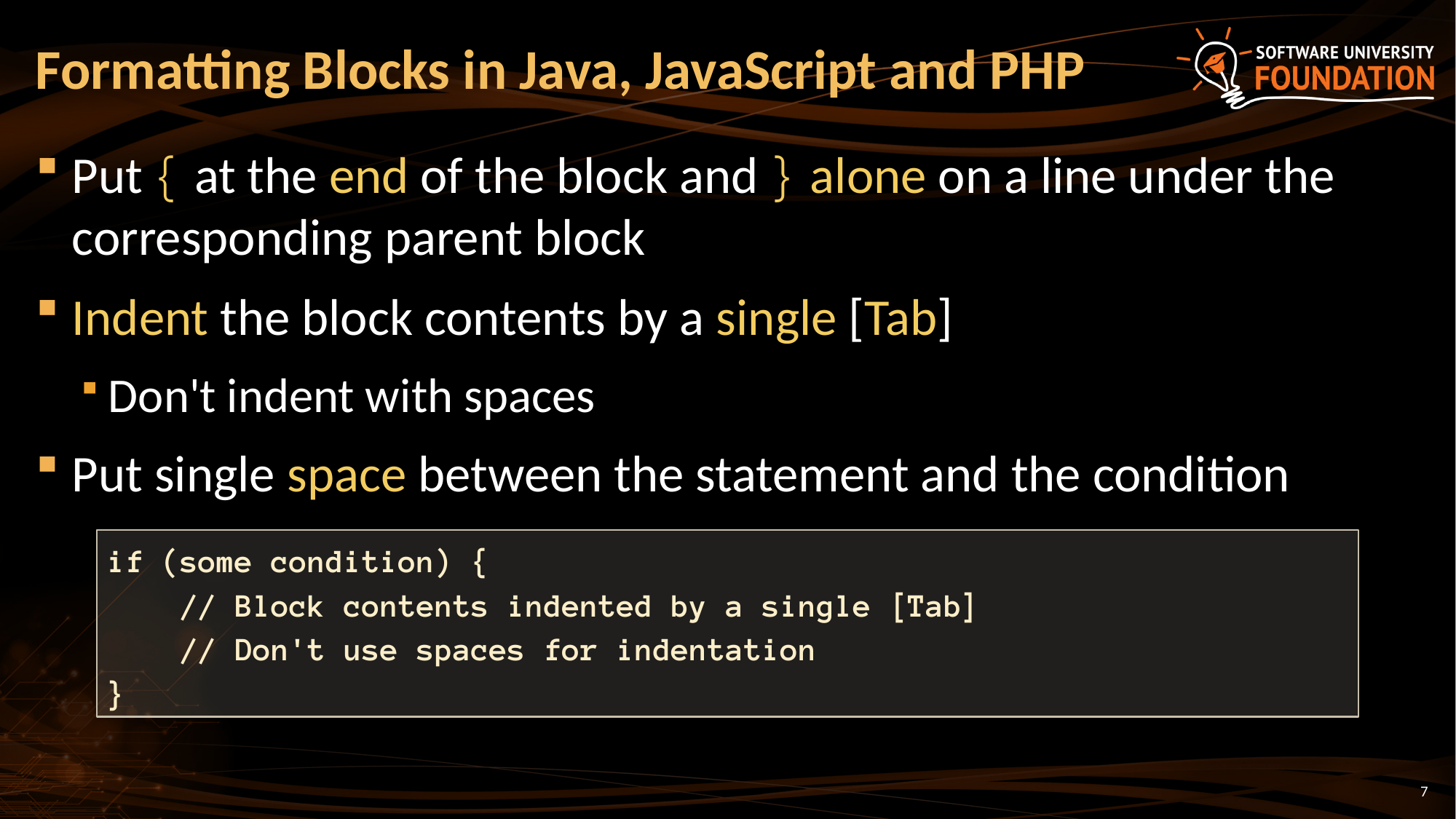

# Formatting Blocks in Java, JavaScript and PHP
Put { at the end of the block and } alone on a line under the corresponding parent block
Indent the block contents by a single [Tab]
Don't indent with spaces
Put single space between the statement and the condition
if (some condition) {
    // Block contents indented by a single [Tab]
    // Don't use spaces for indentation
}
7